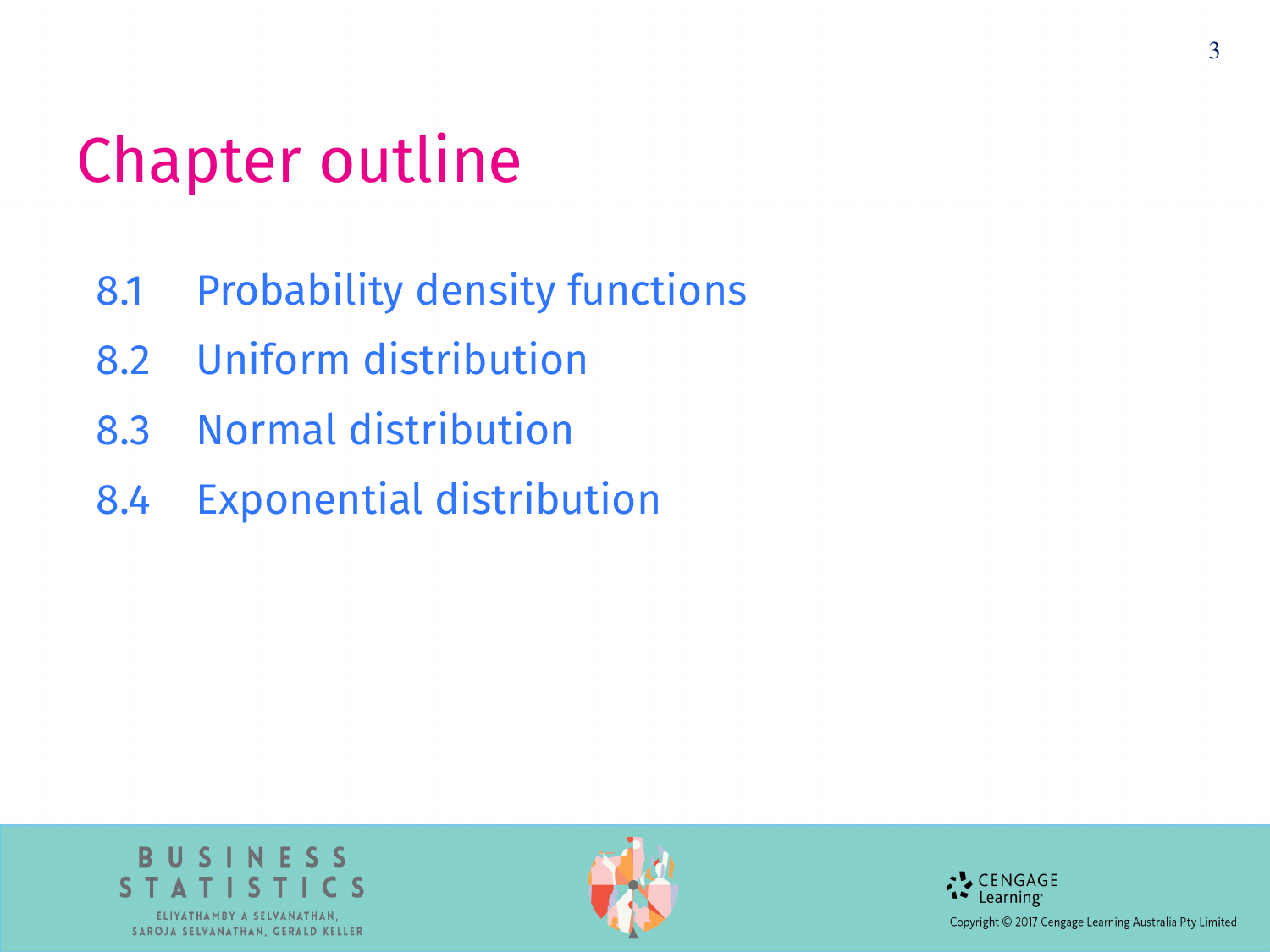

3
# Chapter outline
8.1 	Probability density functions
8.2 	Uniform distribution
8.3 	Normal distribution
8.4 	Exponential distribution